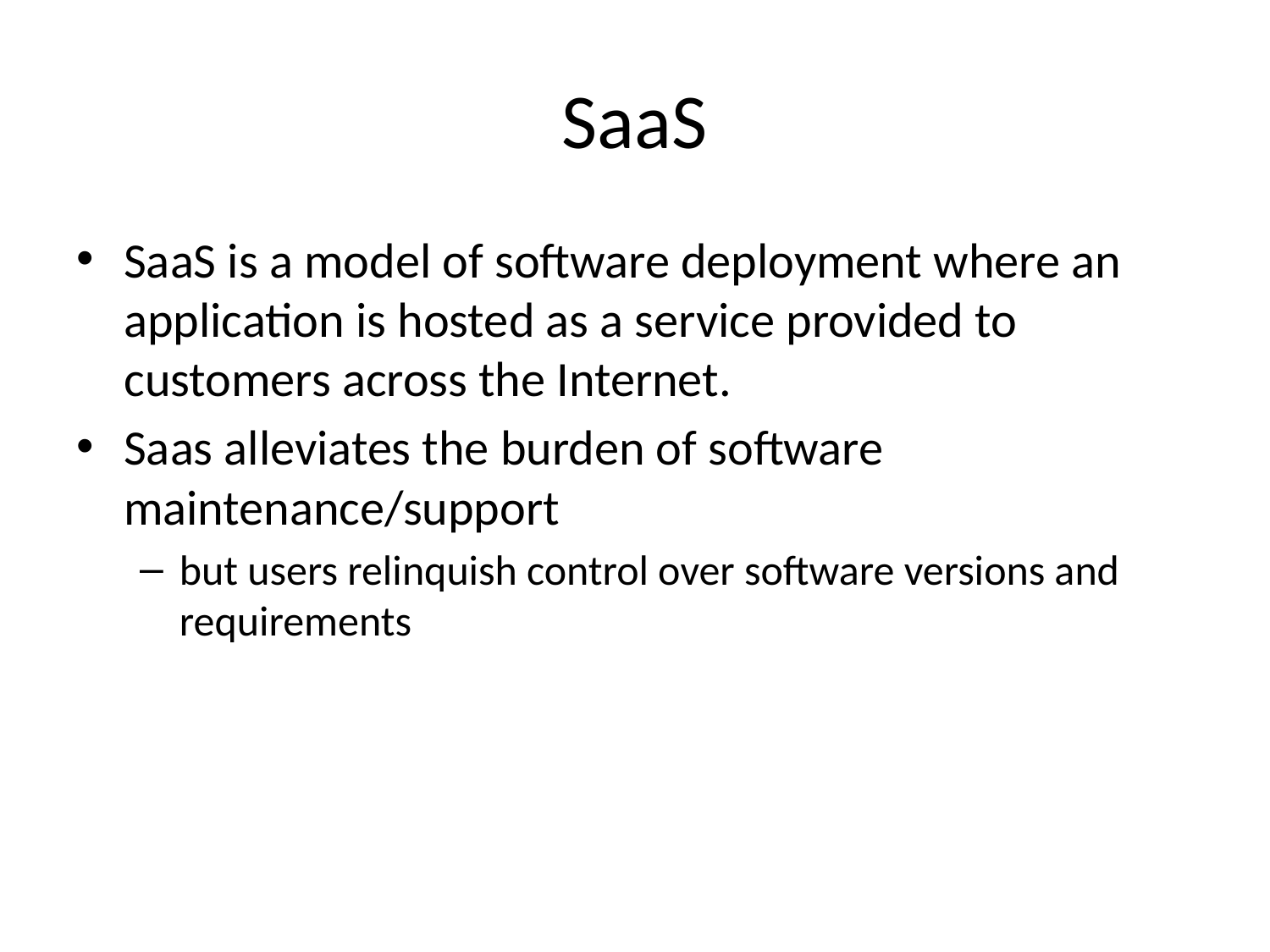

# SaaS
SaaS is a model of software deployment where an application is hosted as a service provided to customers across the Internet.
Saas alleviates the burden of software maintenance/support
but users relinquish control over software versions and requirements